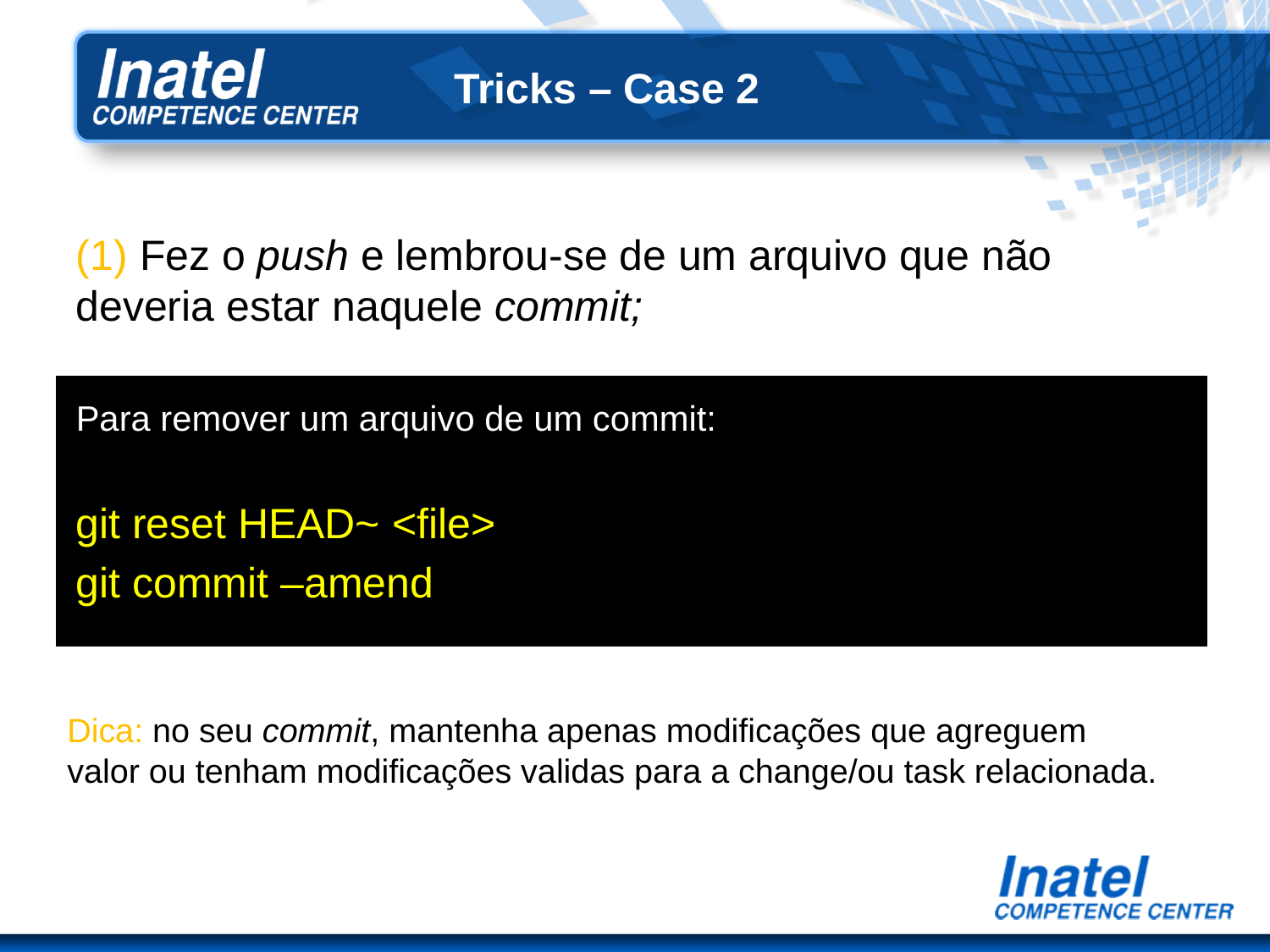

# Tricks – Case 2
(1) Fez o push e lembrou-se de um arquivo que não deveria estar naquele commit;

Para remover um arquivo de um commit:

git reset HEAD~ <file>
git commit –amend

Dica: no seu commit, mantenha apenas modificações que agreguem valor ou tenham modificações validas para a change/ou task relacionada.